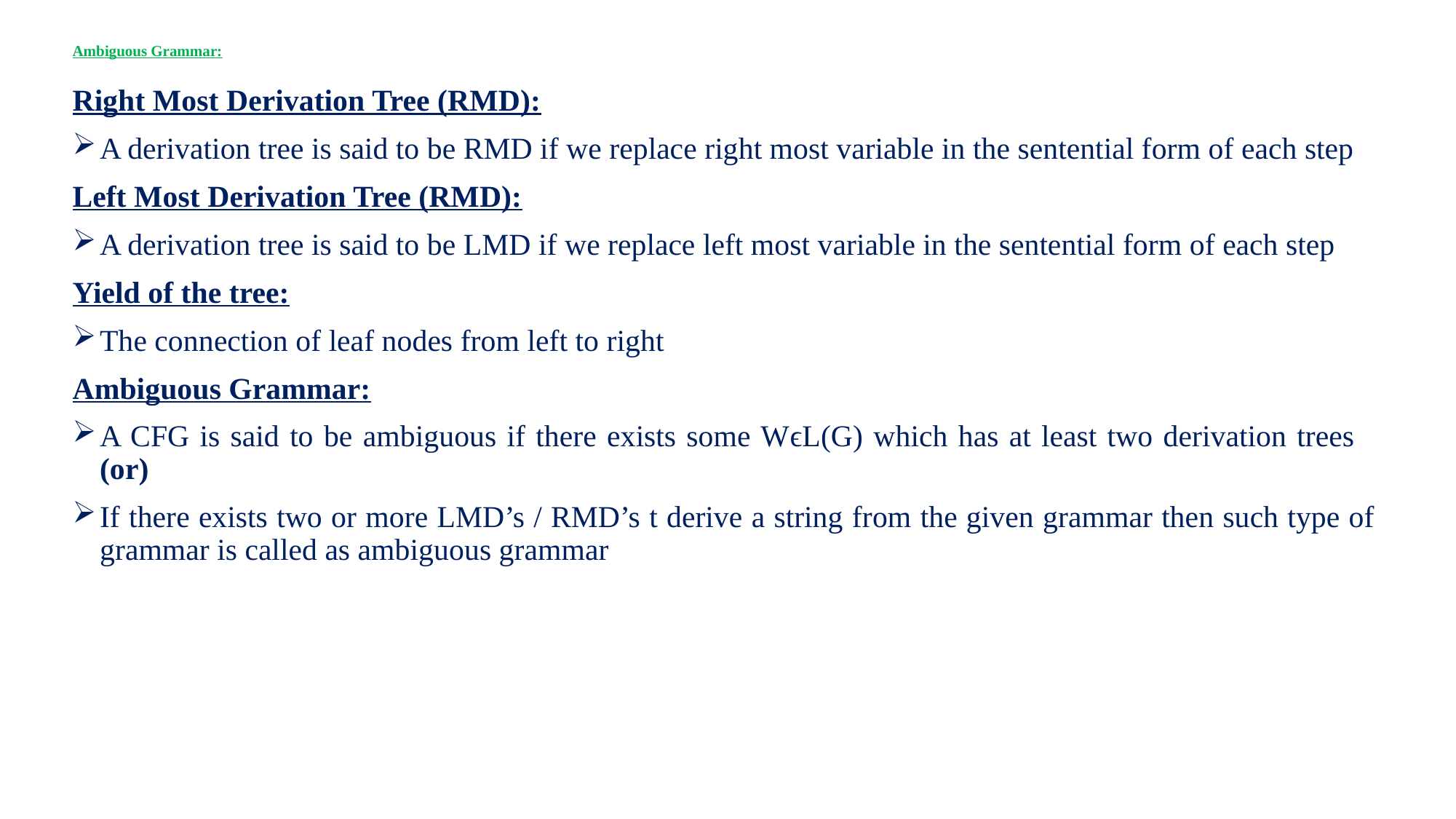

# Ambiguous Grammar:
Right Most Derivation Tree (RMD):
A derivation tree is said to be RMD if we replace right most variable in the sentential form of each step
Left Most Derivation Tree (RMD):
A derivation tree is said to be LMD if we replace left most variable in the sentential form of each step
Yield of the tree:
The connection of leaf nodes from left to right
Ambiguous Grammar:
A CFG is said to be ambiguous if there exists some WϵL(G) which has at least two derivation trees   (or)
If there exists two or more LMD’s / RMD’s t derive a string from the given grammar then such type of grammar is called as ambiguous grammar